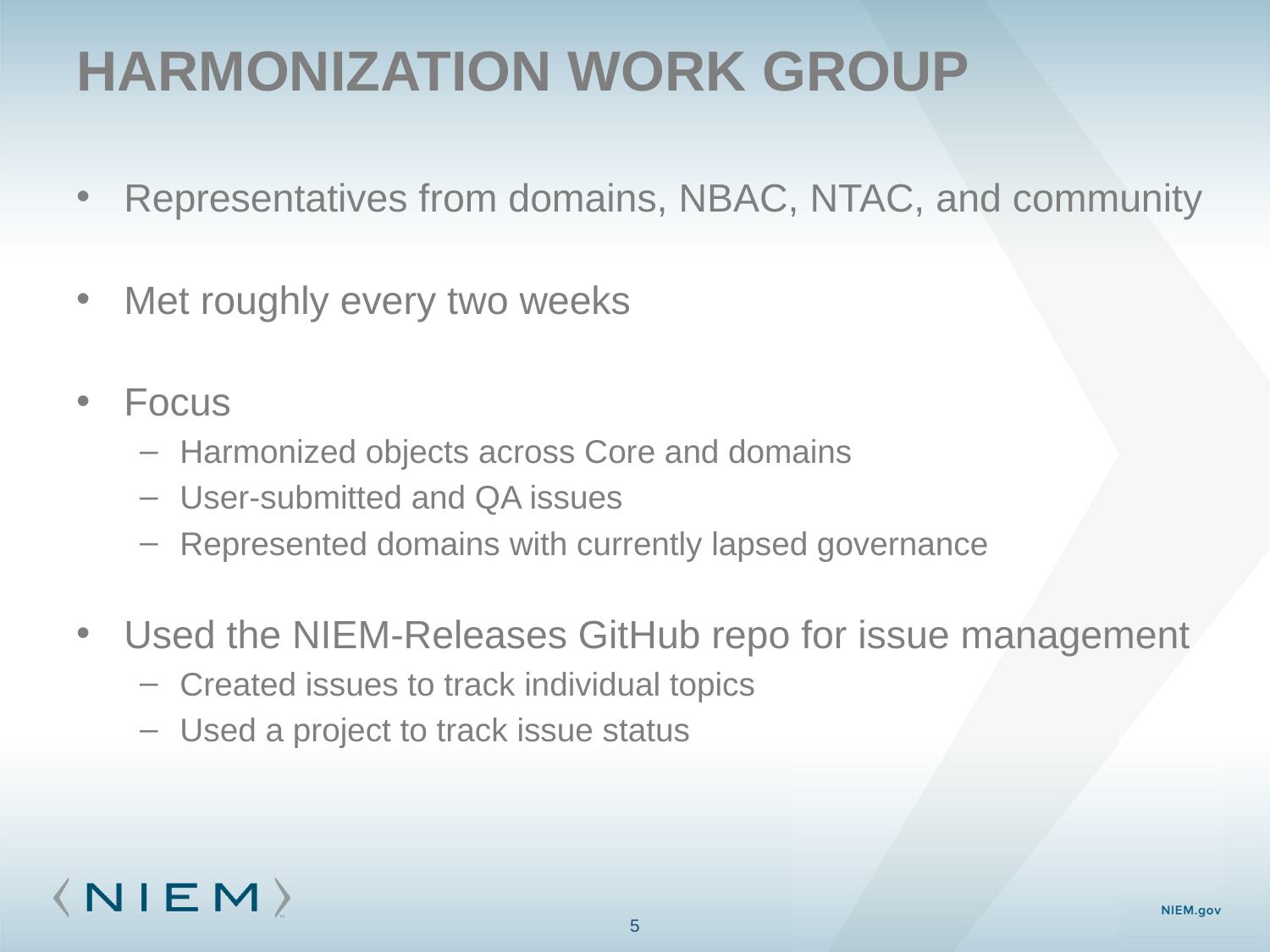

# Harmonization work group
Representatives from domains, NBAC, NTAC, and community
Met roughly every two weeks
Focus
Harmonized objects across Core and domains
User-submitted and QA issues
Represented domains with currently lapsed governance
Used the NIEM-Releases GitHub repo for issue management
Created issues to track individual topics
Used a project to track issue status
5